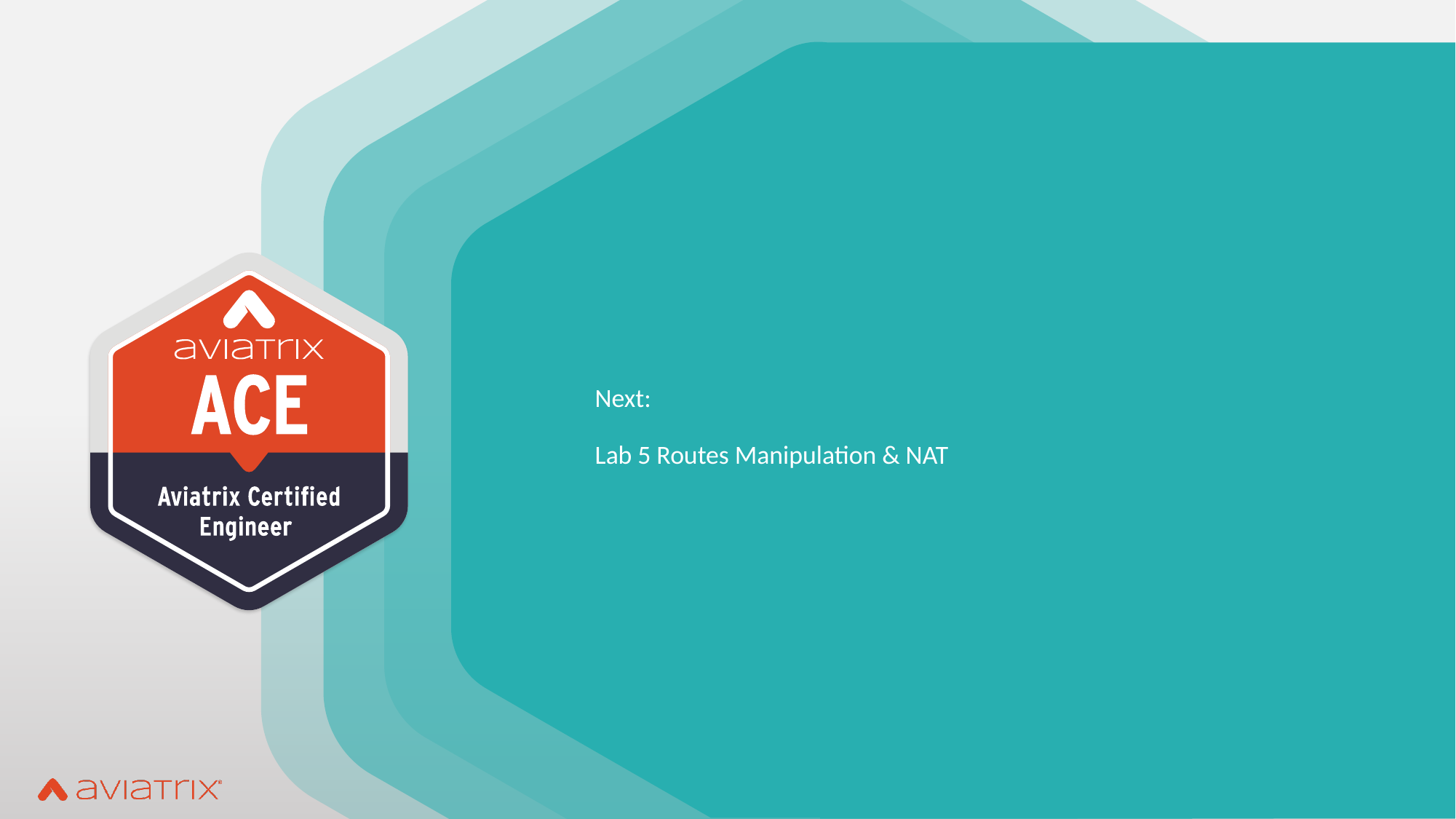

# Next: Lab 5 Routes Manipulation & NAT